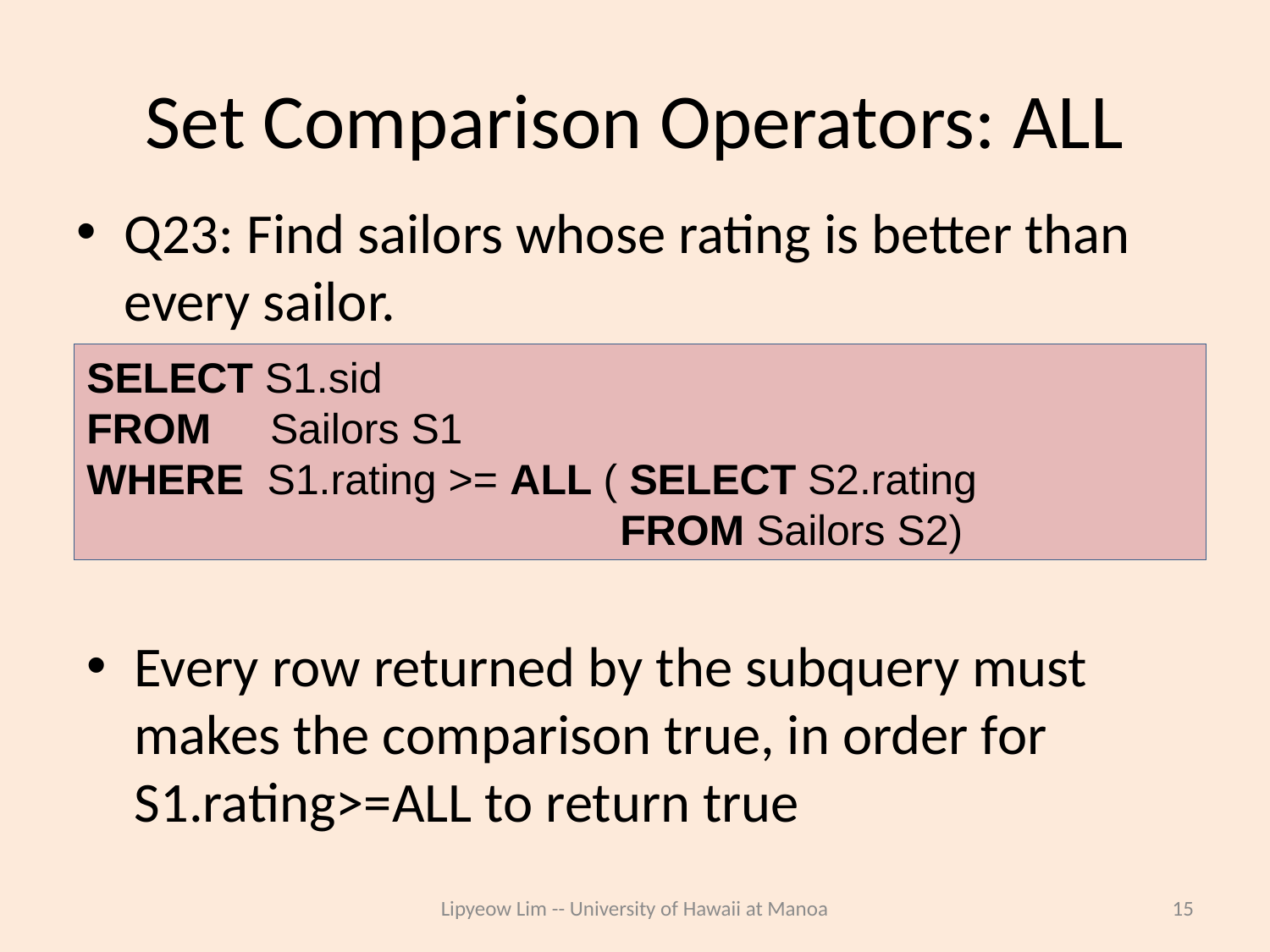

# Set Comparison Operators: ALL
Q23: Find sailors whose rating is better than every sailor.
SELECT S1.sid
FROM     Sailors S1
WHERE  S1.rating >= ALL ( SELECT S2.rating
                                             FROM Sailors S2)
Every row returned by the subquery must makes the comparison true, in order for S1.rating>=ALL to return true
Lipyeow Lim -- University of Hawaii at Manoa
15